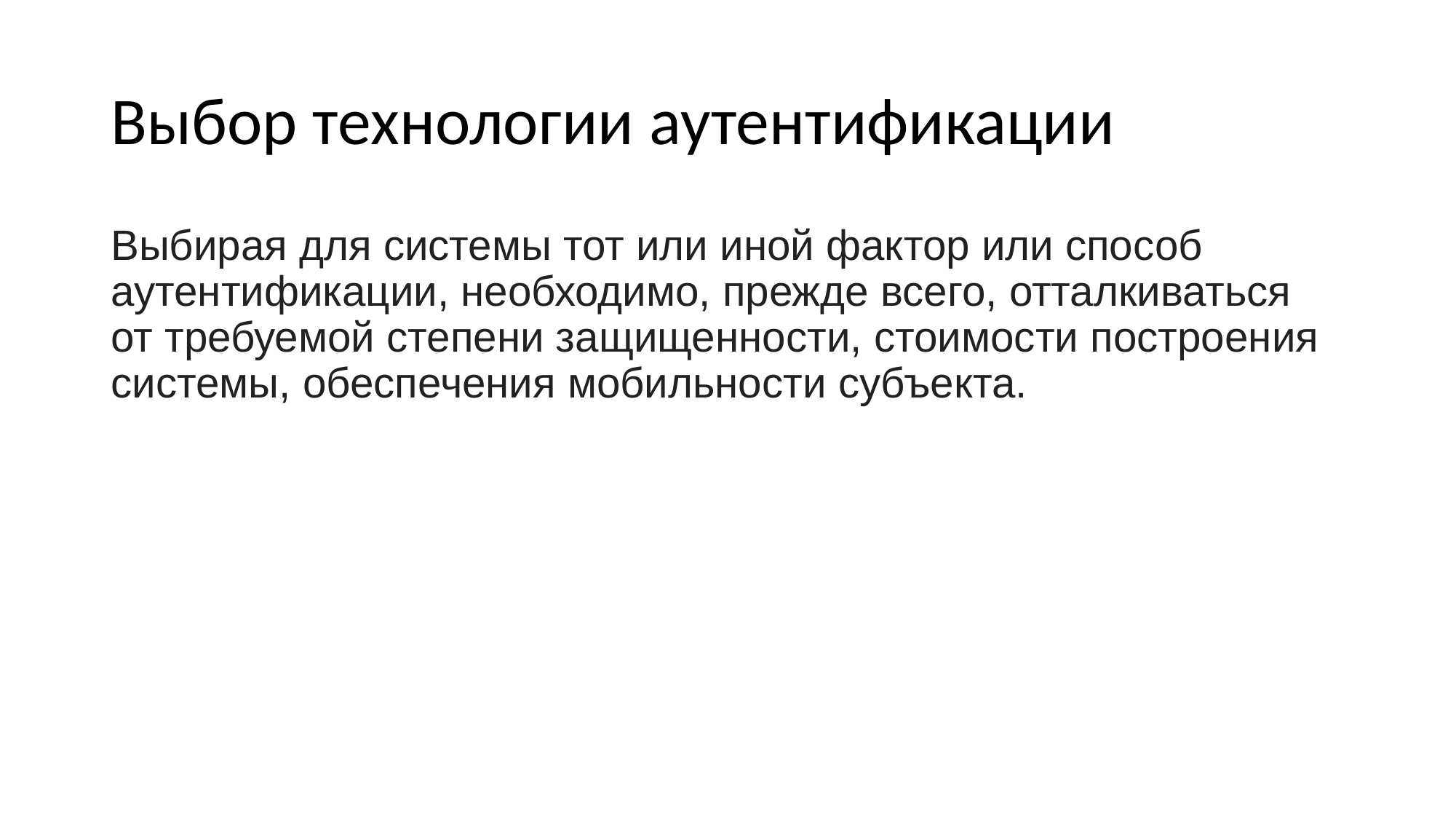

# Выбор технологии аутентификации
Выбирая для системы тот или иной фактор или способ аутентификации, необходимо, прежде всего, отталкиваться от требуемой степени защищенности, стоимости построения системы, обеспечения мобильности субъекта.